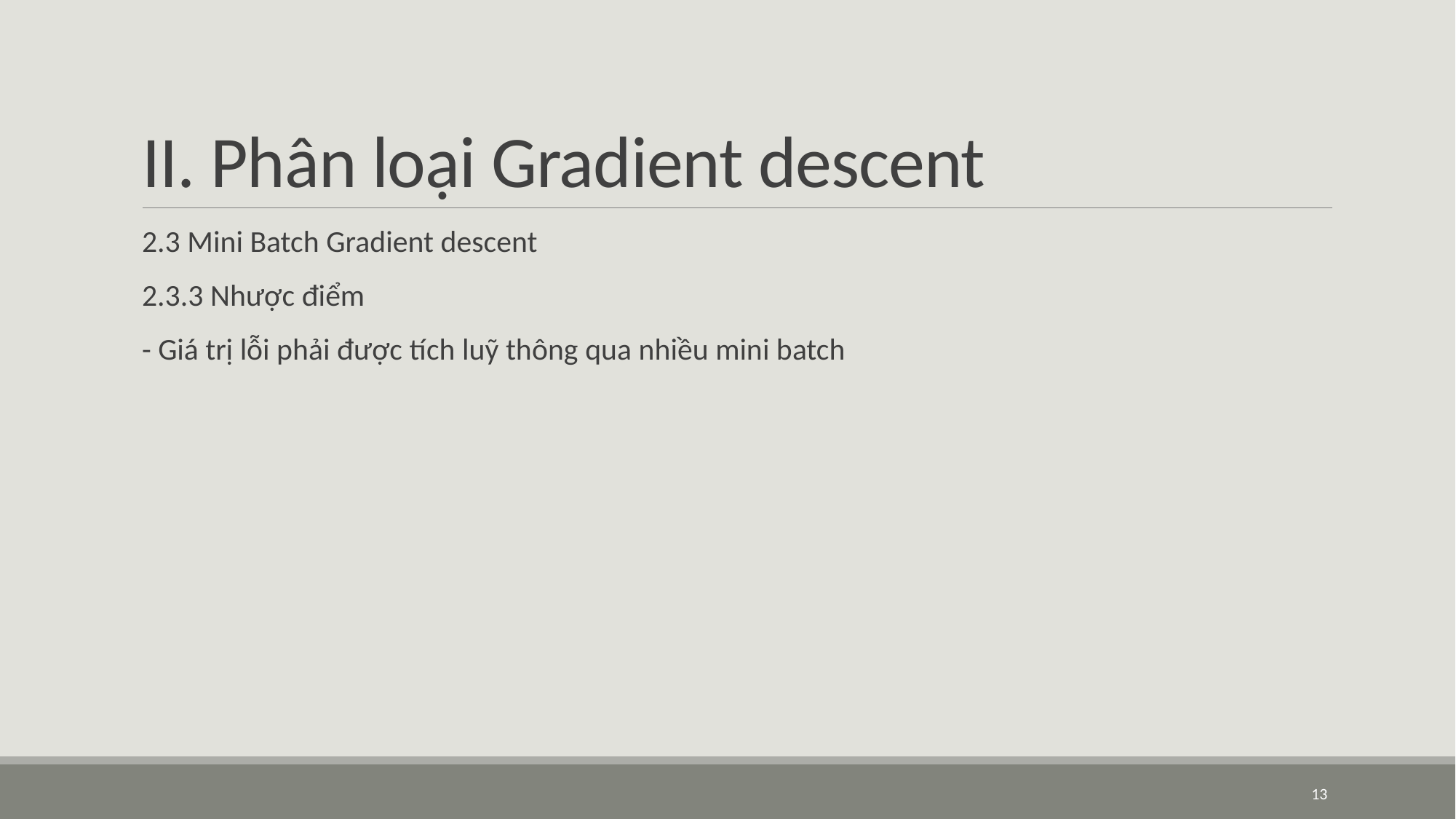

# II. Phân loại Gradient descent
2.3 Mini Batch Gradient descent
2.3.3 Nhược điểm
- Giá trị lỗi phải được tích luỹ thông qua nhiều mini batch
13